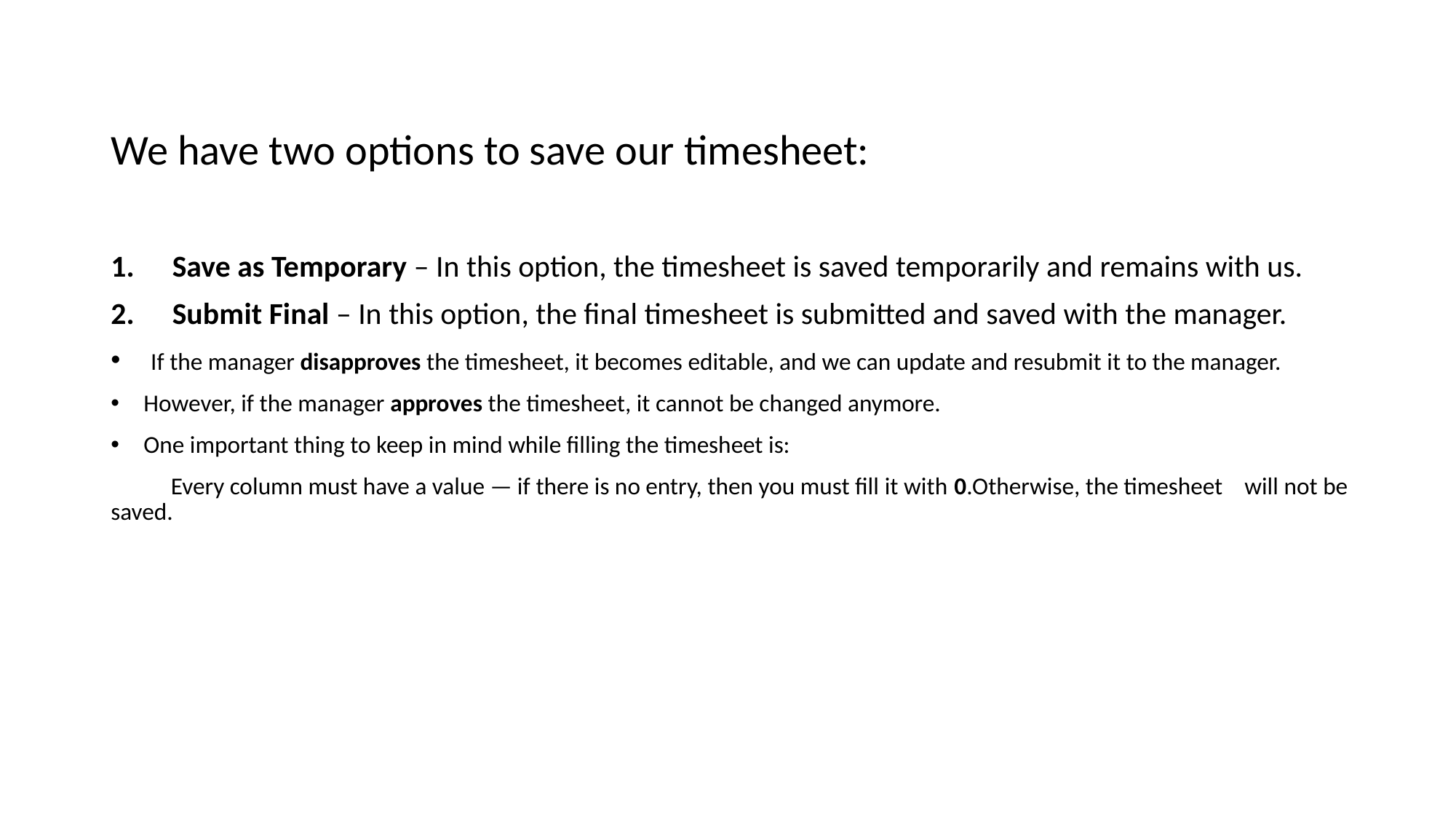

We have two options to save our timesheet:

Save as Temporary – In this option, the timesheet is saved temporarily and remains with us.
Submit Final – In this option, the final timesheet is submitted and saved with the manager.
  If the manager disapproves the timesheet, it becomes editable, and we can update and resubmit it to the manager.
 However, if the manager approves the timesheet, it cannot be changed anymore.
 One important thing to keep in mind while filling the timesheet is:
           Every column must have a value — if there is no entry, then you must fill it with 0.Otherwise, the timesheet    will not be saved.